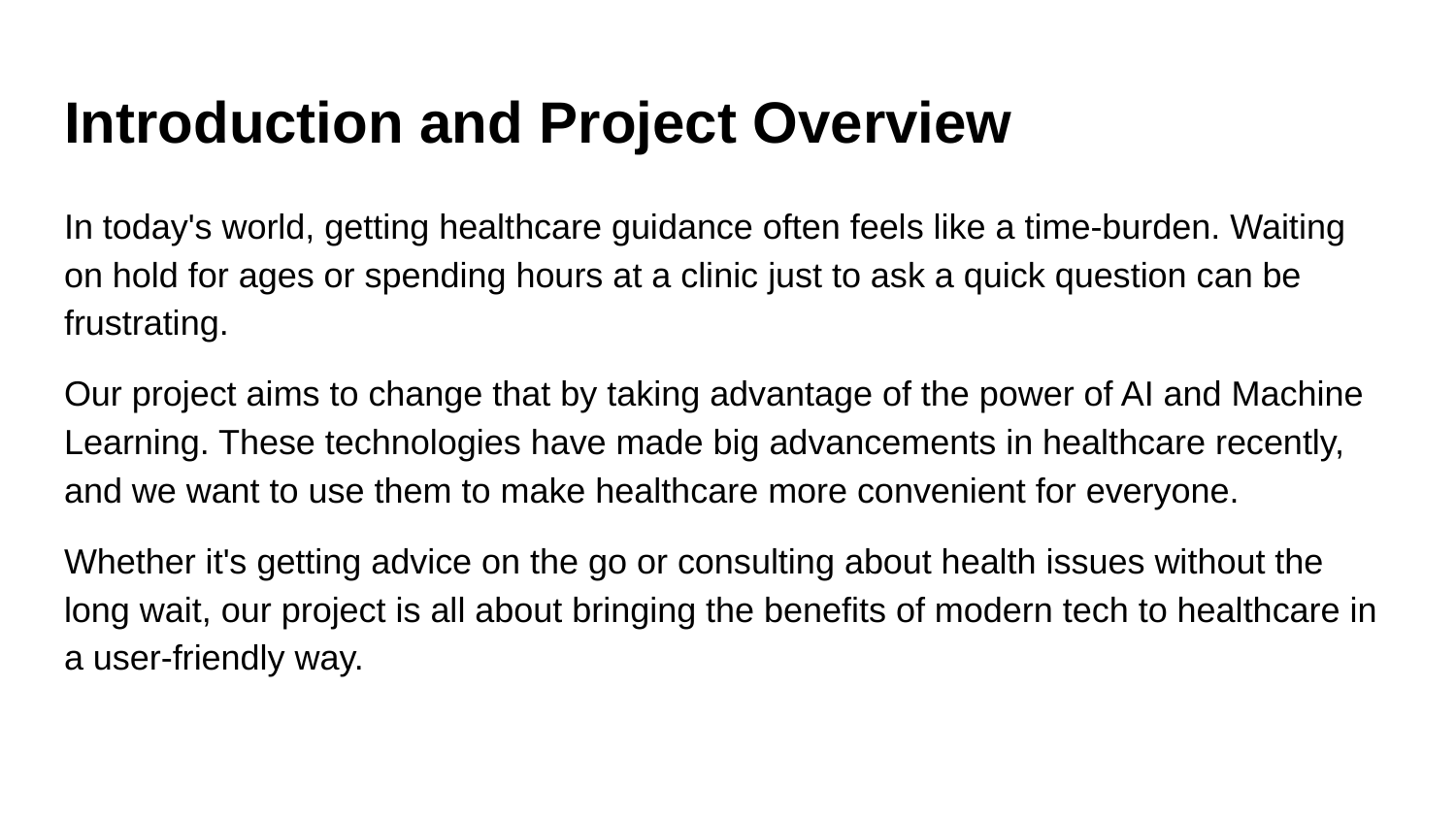

# Introduction and Project Overview
In today's world, getting healthcare guidance often feels like a time-burden. Waiting on hold for ages or spending hours at a clinic just to ask a quick question can be frustrating.
Our project aims to change that by taking advantage of the power of AI and Machine Learning. These technologies have made big advancements in healthcare recently, and we want to use them to make healthcare more convenient for everyone.
Whether it's getting advice on the go or consulting about health issues without the long wait, our project is all about bringing the benefits of modern tech to healthcare in a user-friendly way.